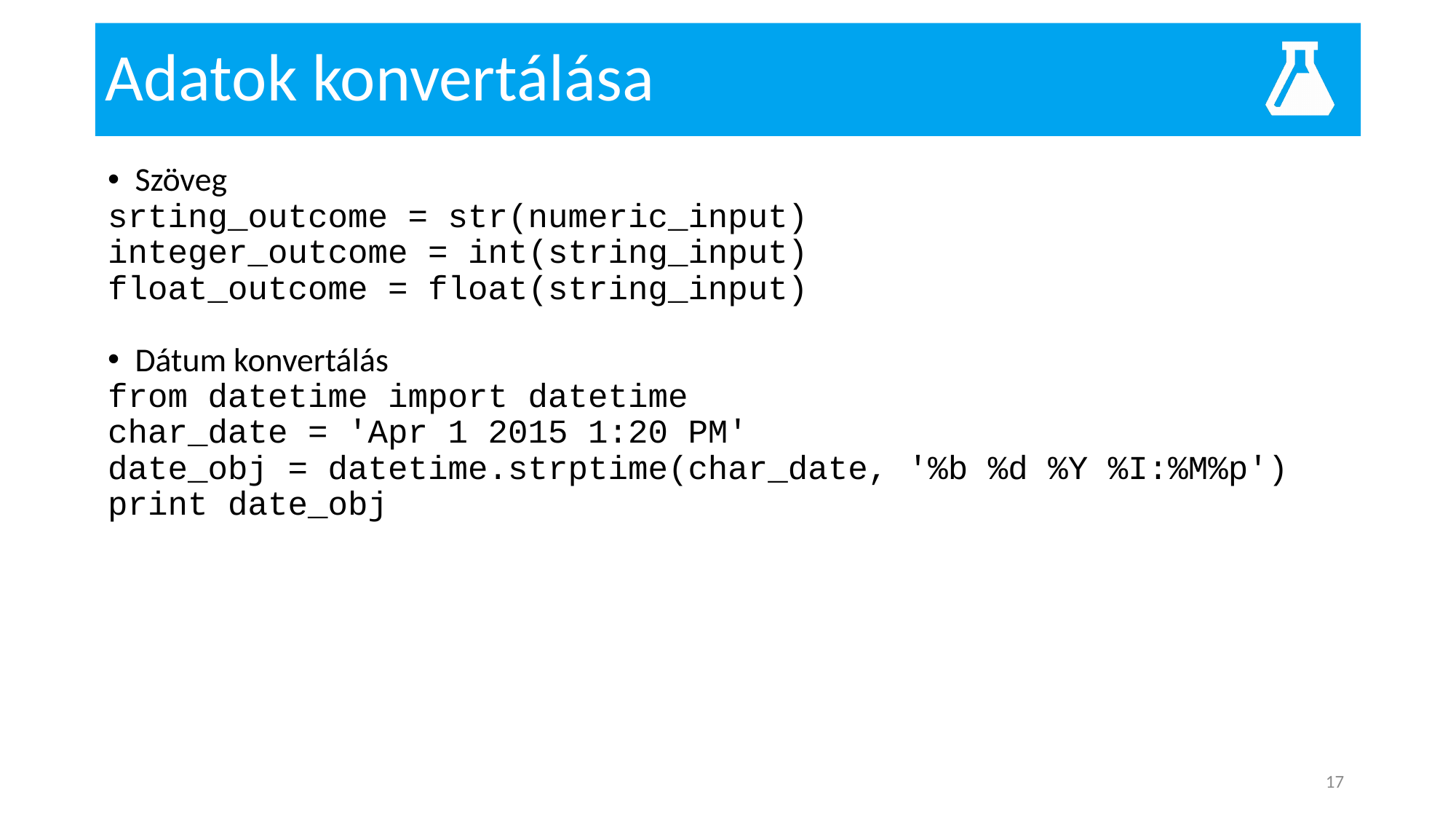

# Adatok konvertálása
Szöveg
srting_outcome = str(numeric_input)
integer_outcome = int(string_input)
float_outcome = float(string_input)

Dátum konvertálás
from datetime import datetime
char_date = 'Apr 1 2015 1:20 PM'
date_obj = datetime.strptime(char_date, '%b %d %Y %I:%M%p')
print date_obj

17